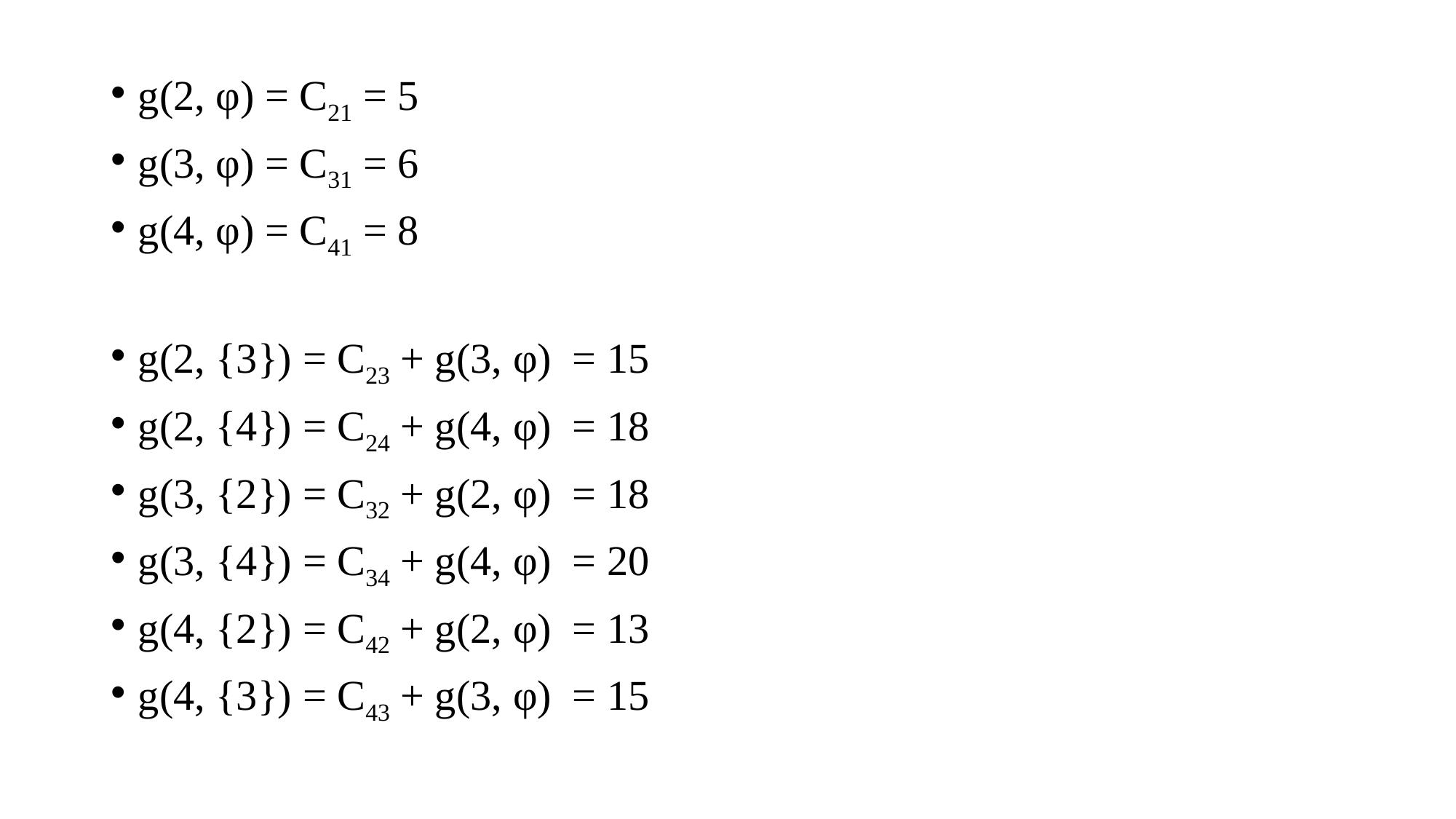

g(2, φ) = C21 = 5
g(3, φ) = C31 = 6
g(4, φ) = C41 = 8

g(2, {3}) = C23 + g(3, φ)  = 15
g(2, {4}) = C24 + g(4, φ)  = 18
g(3, {2}) = C32 + g(2, φ)  = 18
g(3, {4}) = C34 + g(4, φ)  = 20
g(4, {2}) = C42 + g(2, φ)  = 13
g(4, {3}) = C43 + g(3, φ)  = 15